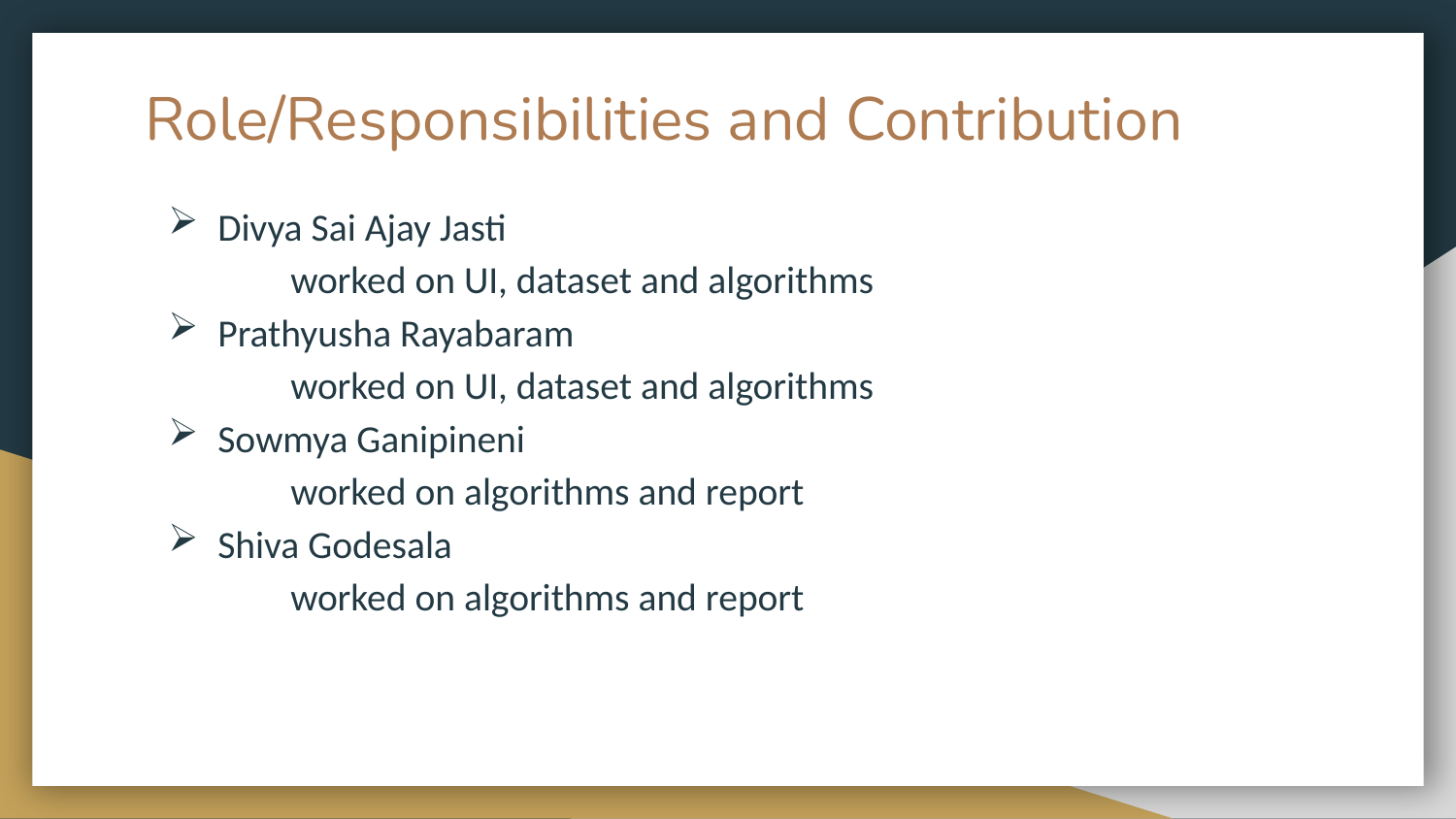

# Role/Responsibilities and Contribution
Divya Sai Ajay Jasti
	worked on UI, dataset and algorithms
Prathyusha Rayabaram
	worked on UI, dataset and algorithms
Sowmya Ganipineni
	worked on algorithms and report
Shiva Godesala
	worked on algorithms and report